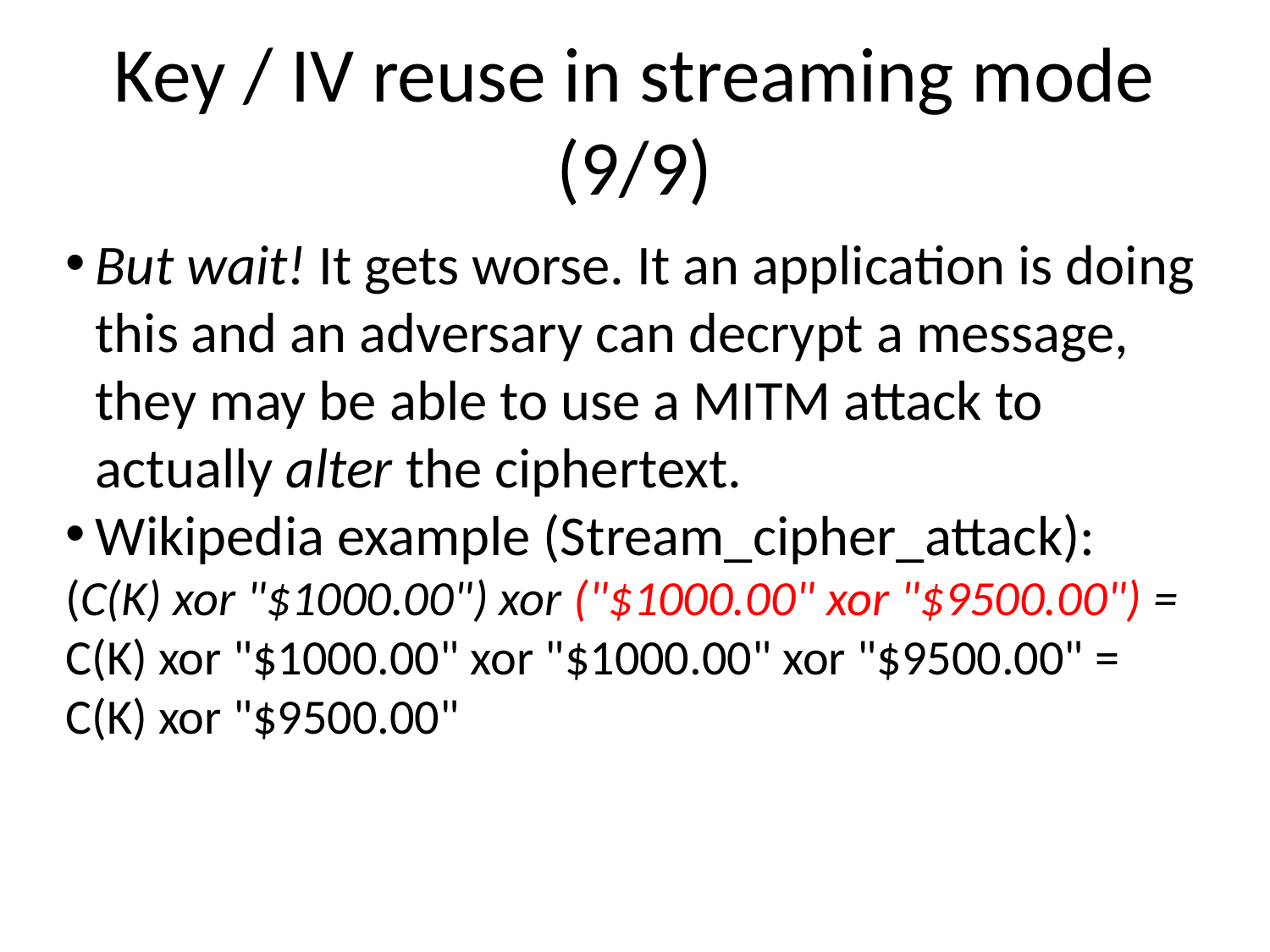

Key / IV reuse in streaming mode (9/9)
But wait! It gets worse. It an application is doing this and an adversary can decrypt a message, they may be able to use a MITM attack to actually alter the ciphertext.
Wikipedia example (Stream_cipher_attack):
(C(K) xor "$1000.00") xor ("$1000.00" xor "$9500.00") = C(K) xor "$1000.00" xor "$1000.00" xor "$9500.00" = C(K) xor "$9500.00"